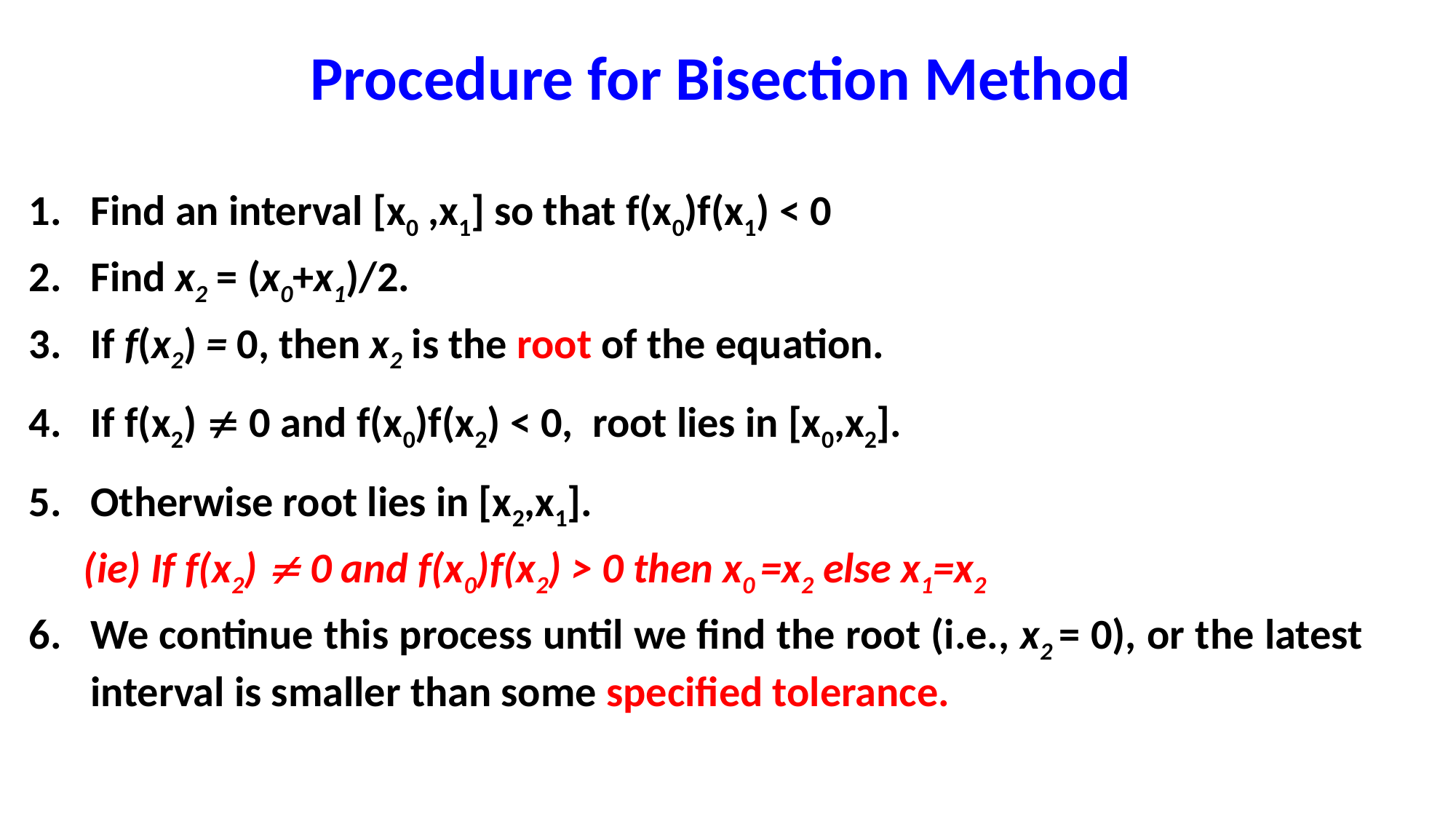

# Procedure for Bisection Method

Find an interval [x0 ,x1] so that f(x0)f(x1) < 0
Find x2 = (x0+x1)/2.
If f(x2) = 0, then x2 is the root of the equation.
If f(x2) ≠ 0 and f(x0)f(x2) < 0,  root lies in [x0,x2].
Otherwise root lies in [x2,x1].
(ie) If f(x2) ≠ 0 and f(x0)f(x2) > 0 then x0 =x2 else x1=x2
We continue this process until we find the root (i.e., x2 = 0), or the latest interval is smaller than some specified tolerance.